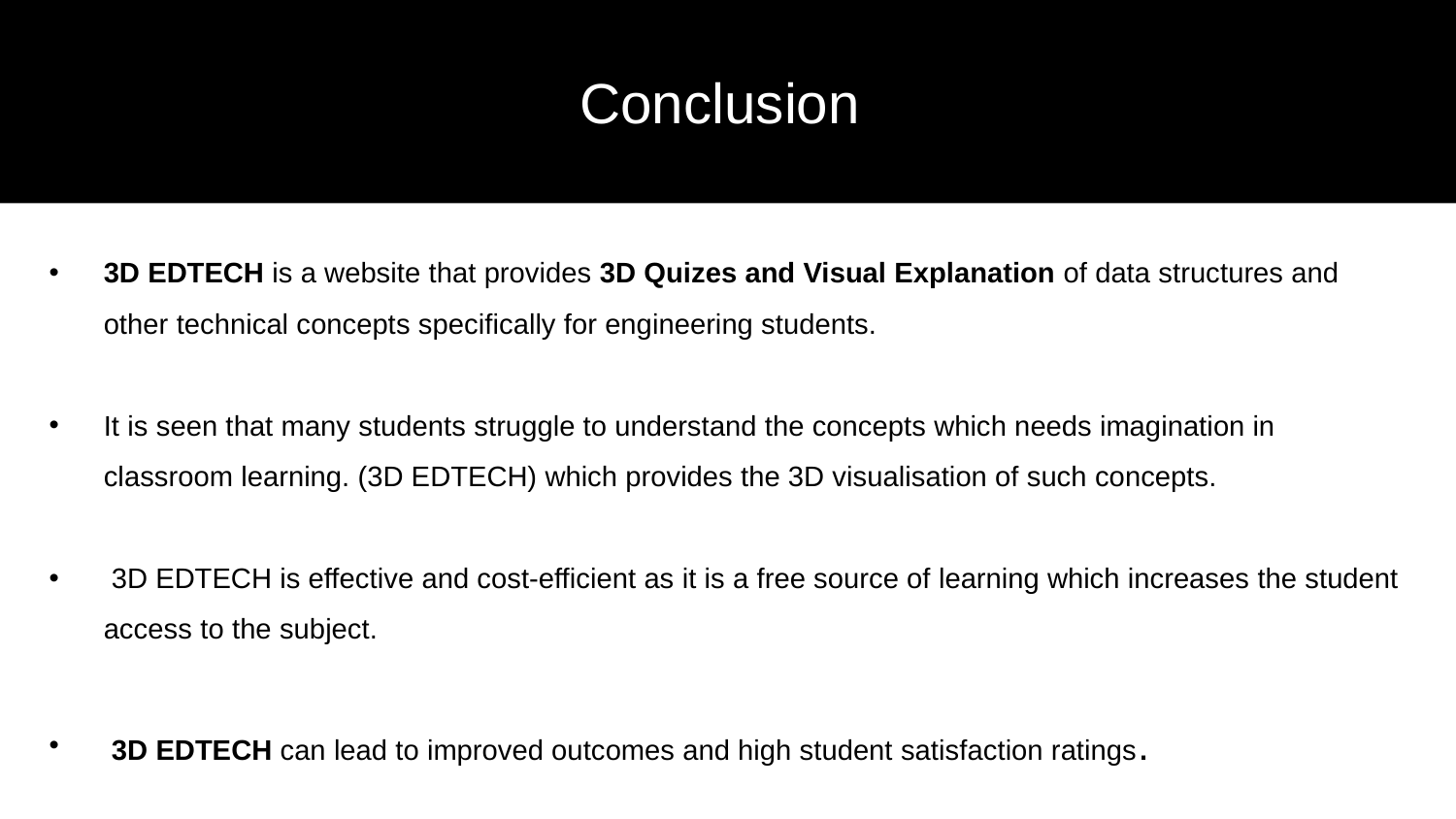

# Conclusion
3D EDTECH is a website that provides 3D Quizes and Visual Explanation of data structures and other technical concepts specifically for engineering students.

It is seen that many students struggle to understand the concepts which needs imagination in classroom learning. (3D EDTECH) which provides the 3D visualisation of such concepts.

 3D EDTECH is effective and cost-efficient as it is a free source of learning which increases the student access to the subject.

 3D EDTECH can lead to improved outcomes and high student satisfaction ratings.